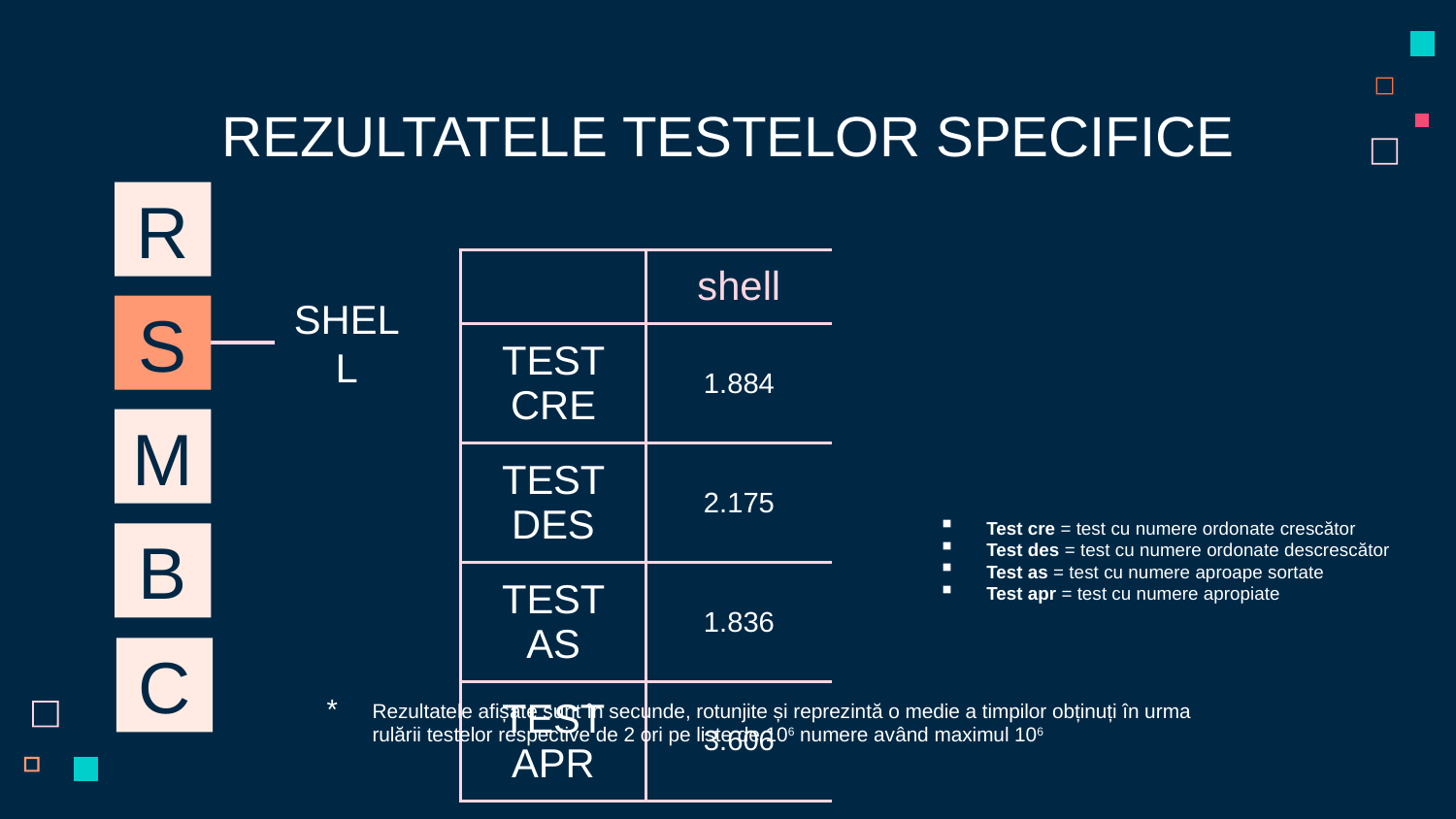

# REZULTATELE TESTELOR SPECIFICE

R
|  | shell |
| --- | --- |
| TEST CRE | 1.884 |
| TEST DES | 2.175 |
| TEST AS | 1.836 |
| TEST APR | 3.606 |
S
SHELL
M
Test cre = test cu numere ordonate crescător
Test des = test cu numere ordonate descrescător
Test as = test cu numere aproape sortate
Test apr = test cu numere apropiate
B
C
Rezultatele afișate sunt în secunde, rotunjite și reprezintă o medie a timpilor obținuți în urma rulării testelor respective de 2 ori pe liste de 106 numere având maximul 106